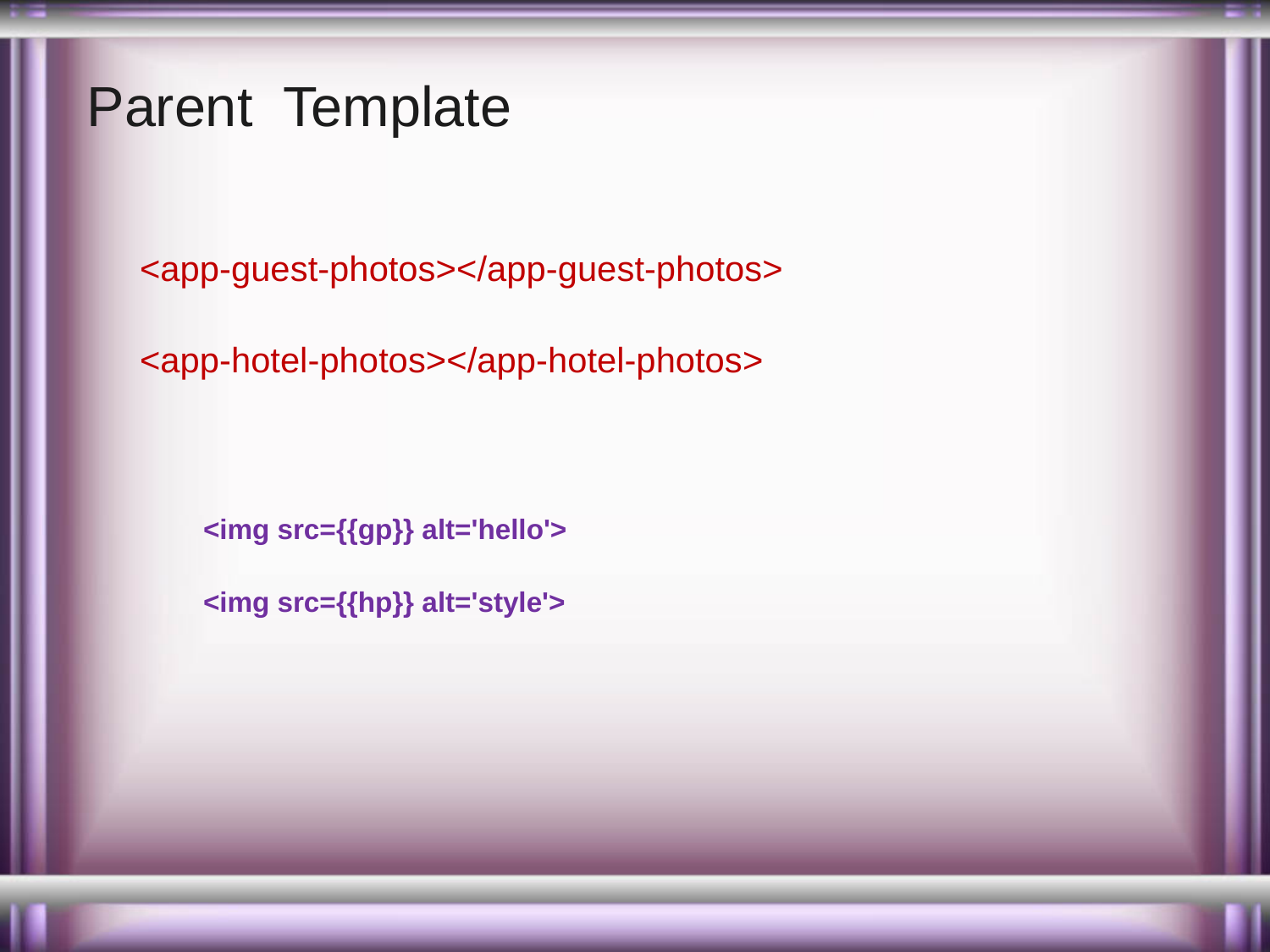

# Parent  Template

<app-guest-photos></app-guest-photos>
<app-hotel-photos></app-hotel-photos>

<img src={{gp}} alt='hello'>
<img src={{hp}} alt='style'>